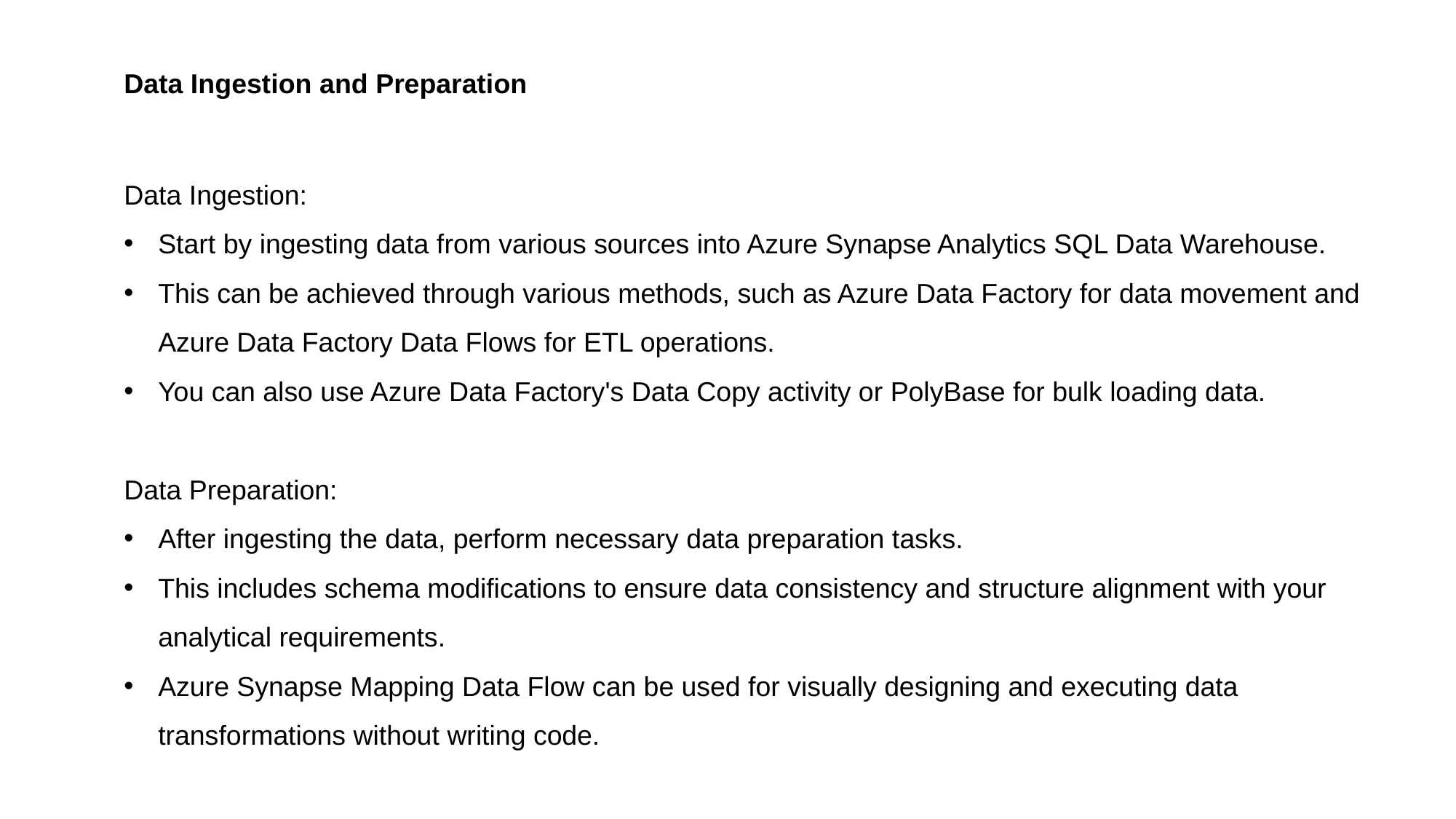

Data Ingestion and Preparation
Data Ingestion:
Start by ingesting data from various sources into Azure Synapse Analytics SQL Data Warehouse.
This can be achieved through various methods, such as Azure Data Factory for data movement and Azure Data Factory Data Flows for ETL operations.
You can also use Azure Data Factory's Data Copy activity or PolyBase for bulk loading data.

Data Preparation:
After ingesting the data, perform necessary data preparation tasks.
This includes schema modifications to ensure data consistency and structure alignment with your analytical requirements.
Azure Synapse Mapping Data Flow can be used for visually designing and executing data transformations without writing code.